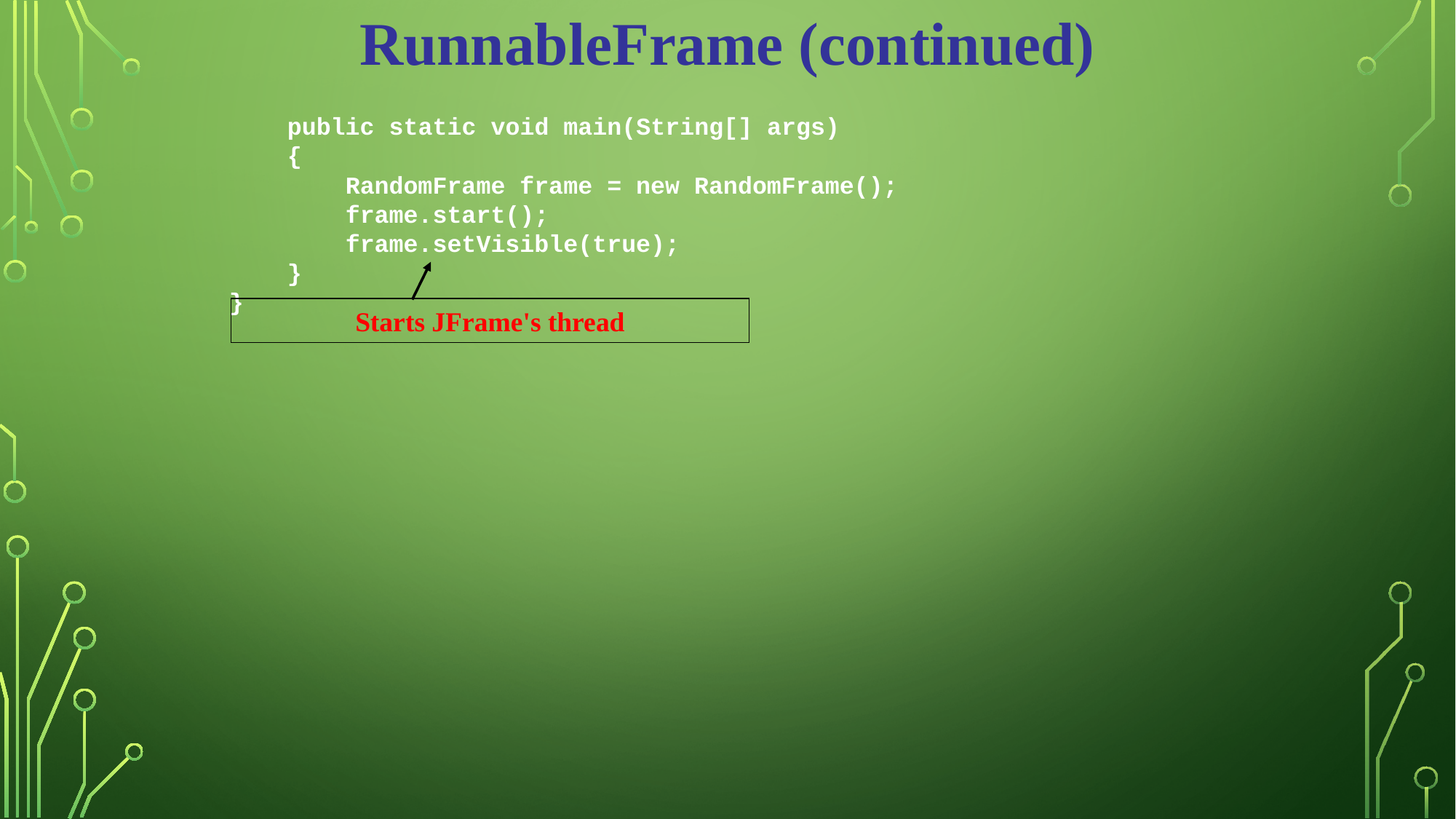

RunnableFrame (continued)

    public static void main(String[] args)
    {
        RandomFrame frame = new RandomFrame();
        frame.start();
        frame.setVisible(true);
    }
}

Starts JFrame's thread